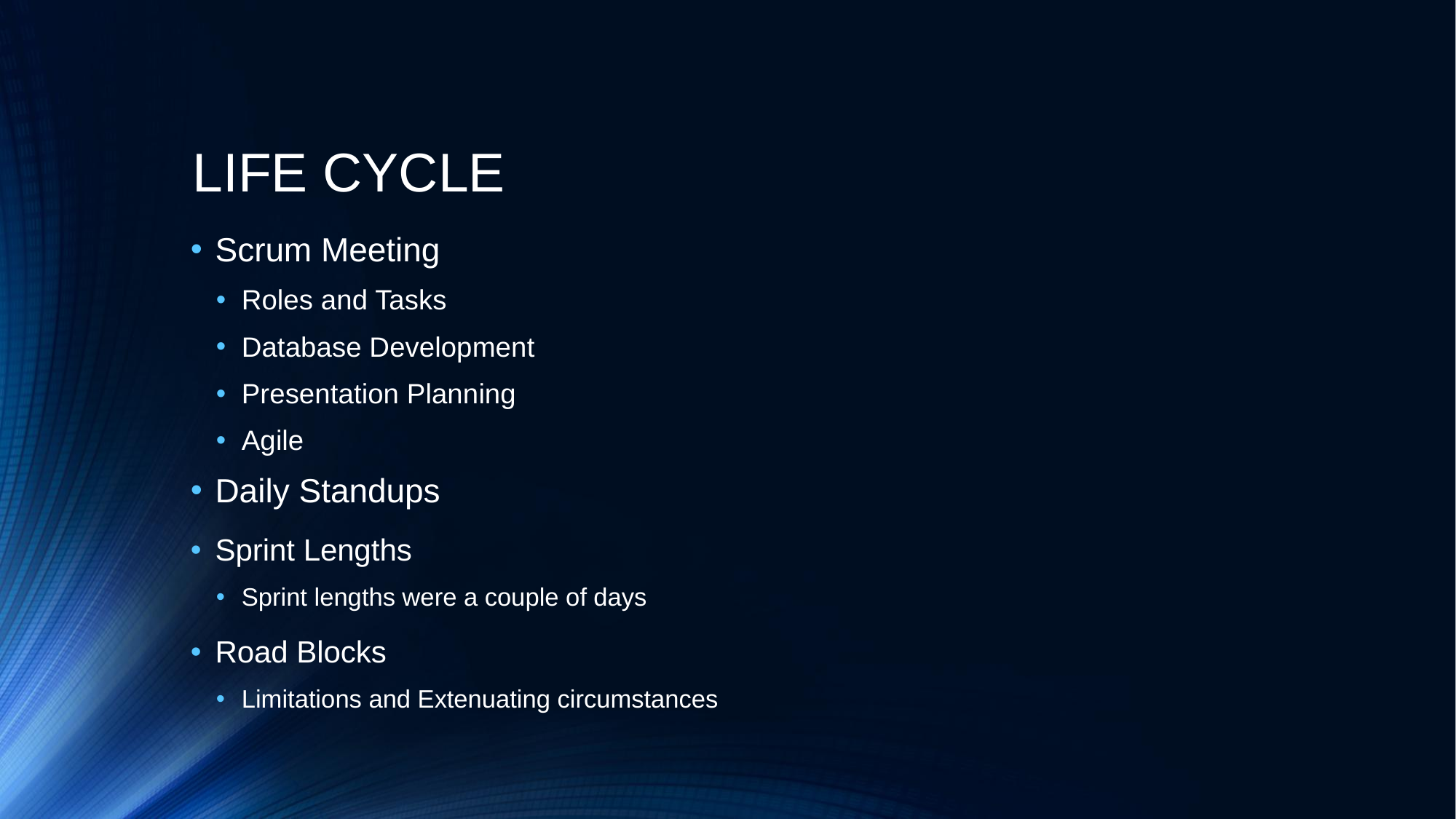

# LIFE CYCLE
Scrum Meeting
Roles and Tasks
Database Development
Presentation Planning
Agile
Daily Standups
Sprint Lengths
Sprint lengths were a couple of days
Road Blocks
Limitations and Extenuating circumstances